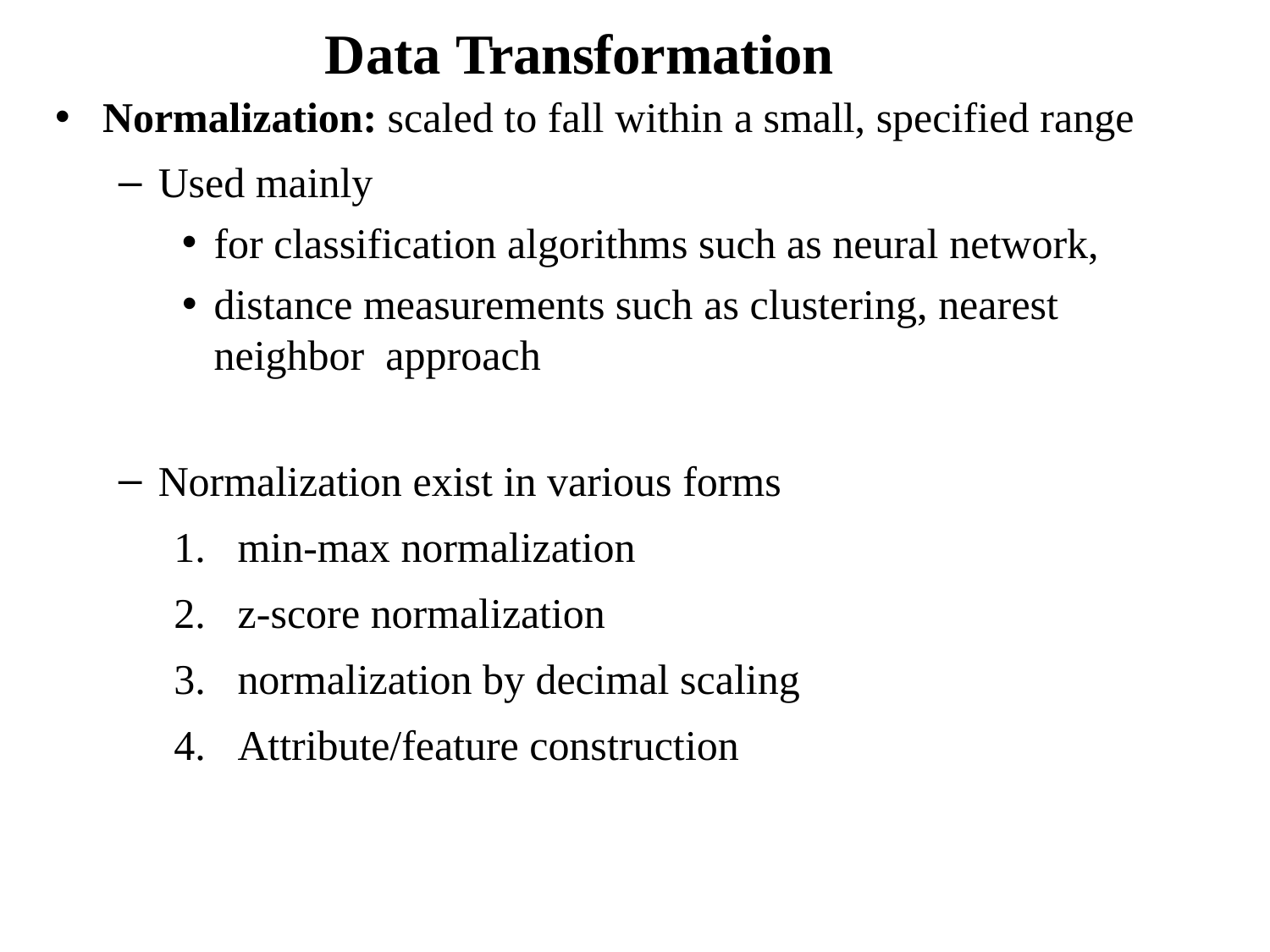

# Data Transformation
Normalization: scaled to fall within a small, specified range
Used mainly
for classification algorithms such as neural network,
distance measurements such as clustering, nearest neighbor  approach

Normalization exist in various forms
min-max normalization
z-score normalization
normalization by decimal scaling
Attribute/feature construction